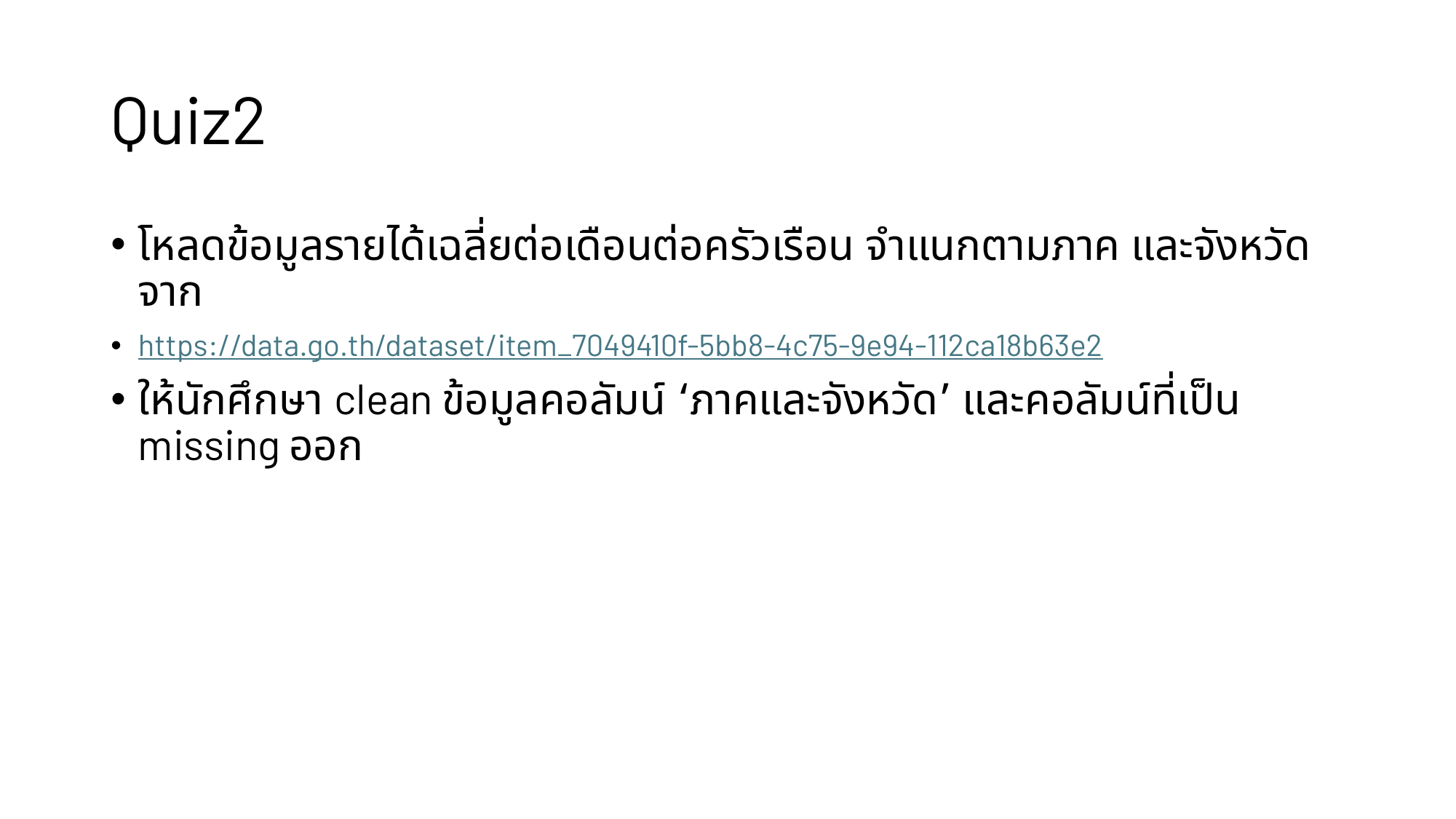

# Quiz2
โหลดข้อมูลรายได้เฉลี่ยต่อเดือนต่อครัวเรือน จำแนกตามภาค และจังหวัดจาก
https://data.go.th/dataset/item_7049410f-5bb8-4c75-9e94-112ca18b63e2
ให้นักศึกษา clean ข้อมูลคอลัมน์ ‘ภาคและจังหวัด’ และคอลัมน์ที่เป็น missing ออก